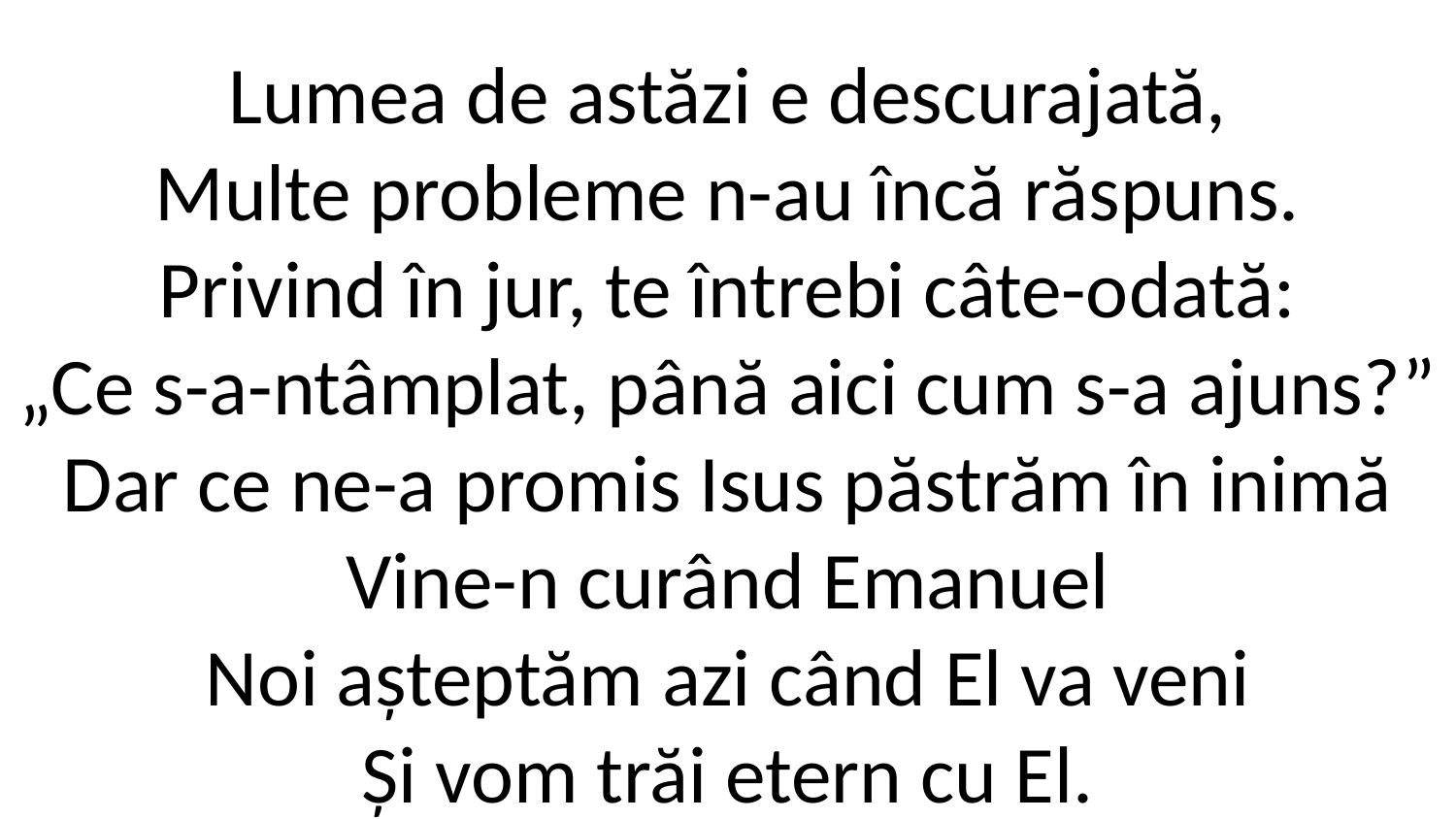

Lumea de astăzi e descurajată,
Multe probleme n-au încă răspuns.
Privind în jur, te întrebi câte-odată:
„Ce s-a-ntâmplat, până aici cum s-a ajuns?”
Dar ce ne-a promis Isus păstrăm în inimă
Vine-n curând Emanuel
Noi așteptăm azi când El va veni
Și vom trăi etern cu El.